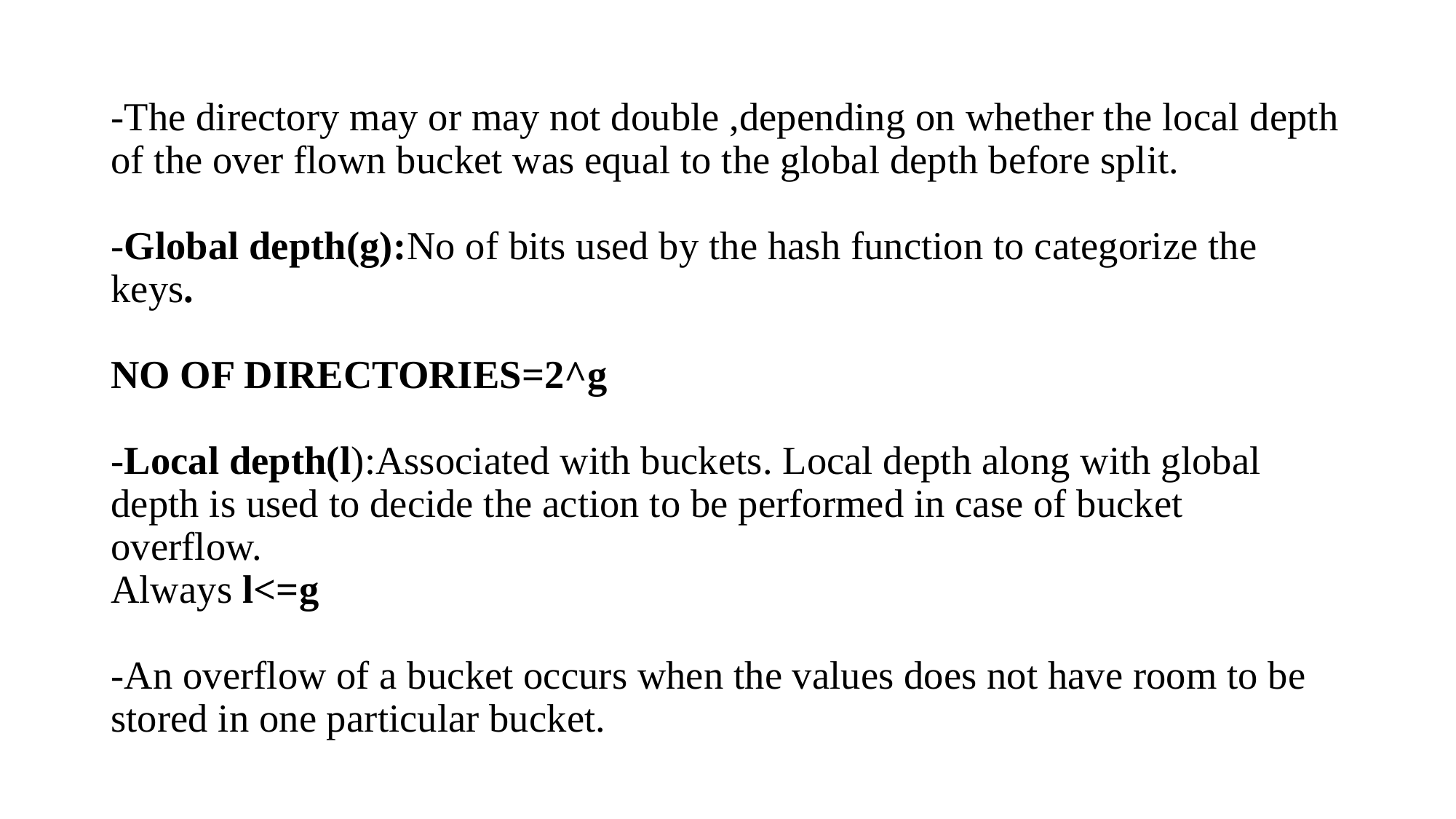

# -The directory may or may not double ,depending on whether the local depth of the over flown bucket was equal to the global depth before split. -Global depth(g):No of bits used by the hash function to categorize the keys. NO OF DIRECTORIES=2^g -Local depth(l):Associated with buckets. Local depth along with global depth is used to decide the action to be performed in case of bucket overflow. Always l<=g -An overflow of a bucket occurs when the values does not have room to be stored in one particular bucket.